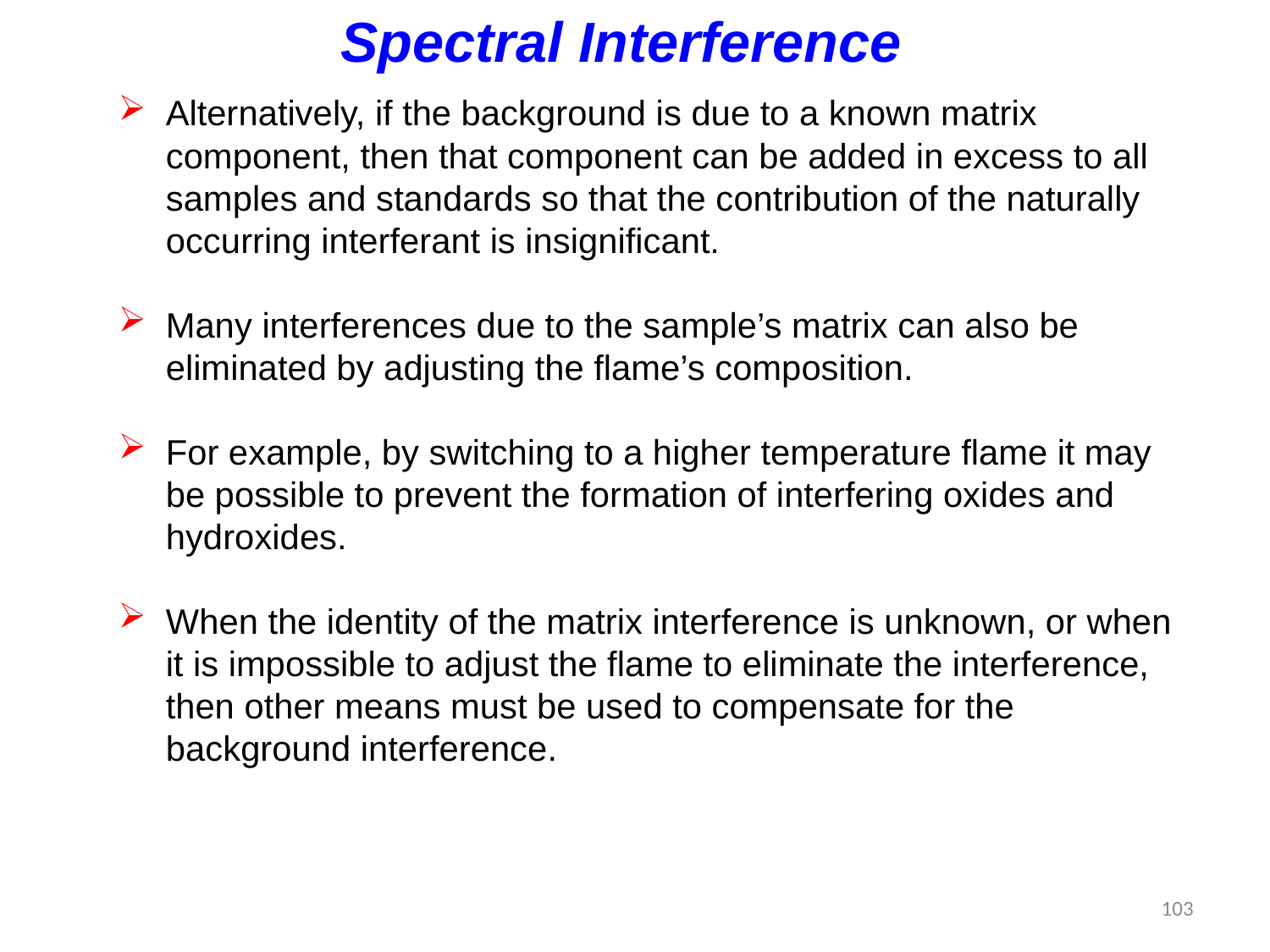

Spectral Interference
Alternatively, if the background is due to a known matrix component, then that component can be added in excess to all samples and standards so that the contribution of the naturally occurring interferant is insignificant.

Many interferences due to the sample’s matrix can also be eliminated by adjusting the flame’s composition.

For example, by switching to a higher temperature flame it may be possible to prevent the formation of interfering oxides and hydroxides.

When the identity of the matrix interference is unknown, or when it is impossible to adjust the flame to eliminate the interference, then other means must be used to compensate for the background interference.

103